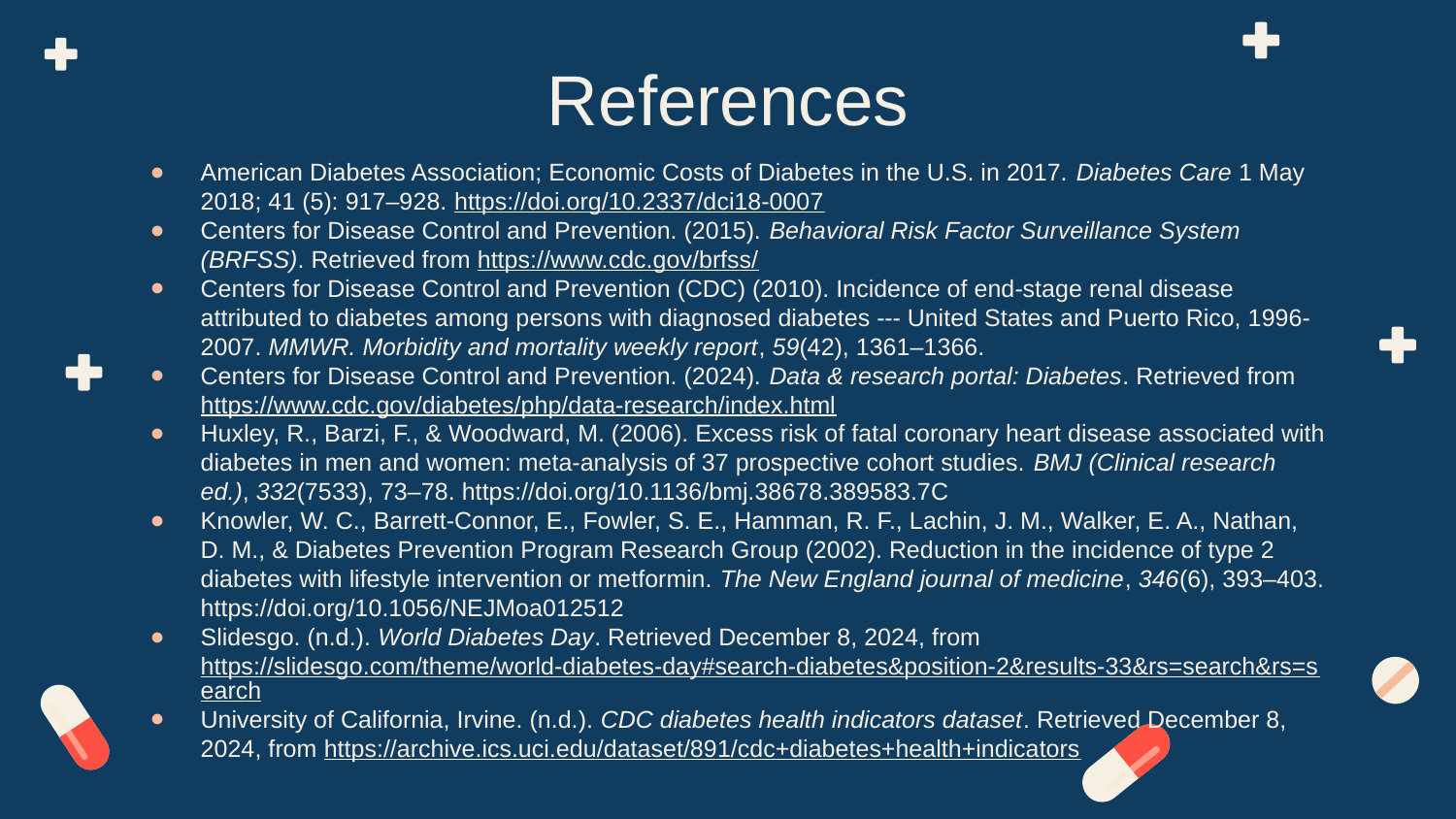

# References
American Diabetes Association; Economic Costs of Diabetes in the U.S. in 2017. Diabetes Care 1 May 2018; 41 (5): 917–928. https://doi.org/10.2337/dci18-0007
Centers for Disease Control and Prevention. (2015). Behavioral Risk Factor Surveillance System (BRFSS). Retrieved from https://www.cdc.gov/brfss/
Centers for Disease Control and Prevention (CDC) (2010). Incidence of end-stage renal disease attributed to diabetes among persons with diagnosed diabetes --- United States and Puerto Rico, 1996-2007. MMWR. Morbidity and mortality weekly report, 59(42), 1361–1366.
Centers for Disease Control and Prevention. (2024). Data & research portal: Diabetes. Retrieved from https://www.cdc.gov/diabetes/php/data-research/index.html
Huxley, R., Barzi, F., & Woodward, M. (2006). Excess risk of fatal coronary heart disease associated with diabetes in men and women: meta-analysis of 37 prospective cohort studies. BMJ (Clinical research ed.), 332(7533), 73–78. https://doi.org/10.1136/bmj.38678.389583.7C
Knowler, W. C., Barrett-Connor, E., Fowler, S. E., Hamman, R. F., Lachin, J. M., Walker, E. A., Nathan, D. M., & Diabetes Prevention Program Research Group (2002). Reduction in the incidence of type 2 diabetes with lifestyle intervention or metformin. The New England journal of medicine, 346(6), 393–403. https://doi.org/10.1056/NEJMoa012512
Slidesgo. (n.d.). World Diabetes Day. Retrieved December 8, 2024, from https://slidesgo.com/theme/world-diabetes-day#search-diabetes&position-2&results-33&rs=search&rs=search
University of California, Irvine. (n.d.). CDC diabetes health indicators dataset. Retrieved December 8, 2024, from https://archive.ics.uci.edu/dataset/891/cdc+diabetes+health+indicators